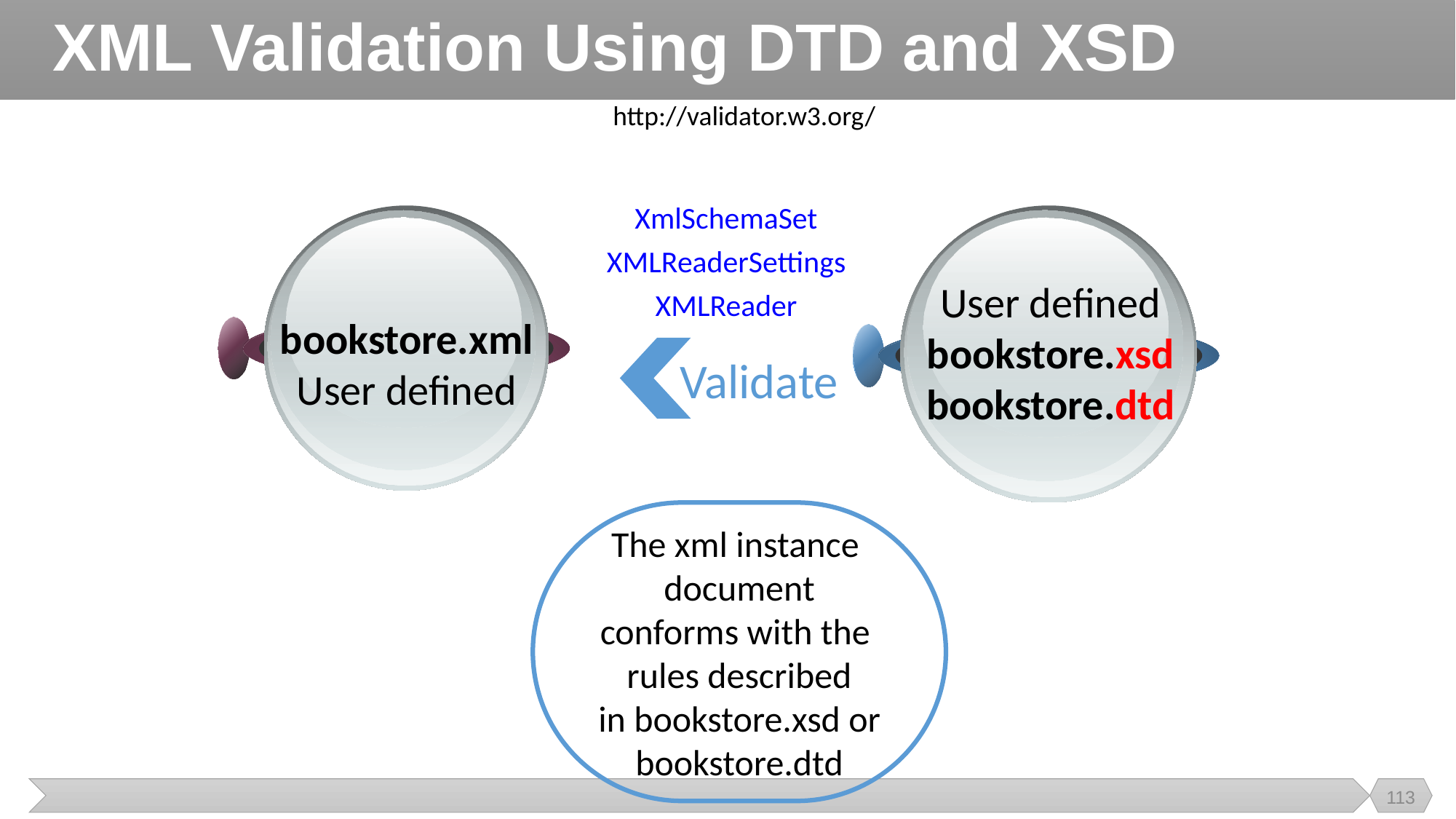

# XML Validation Using DTD and XSD
http://validator.w3.org/
XmlSchemaSet
XMLReaderSettings
XMLReader

bookstore.xml
User defined

User defined
bookstore.xsd
bookstore.dtd

Validate
The xml instance
document
conforms with the
rules described
in bookstore.xsd or
bookstore.dtd
113